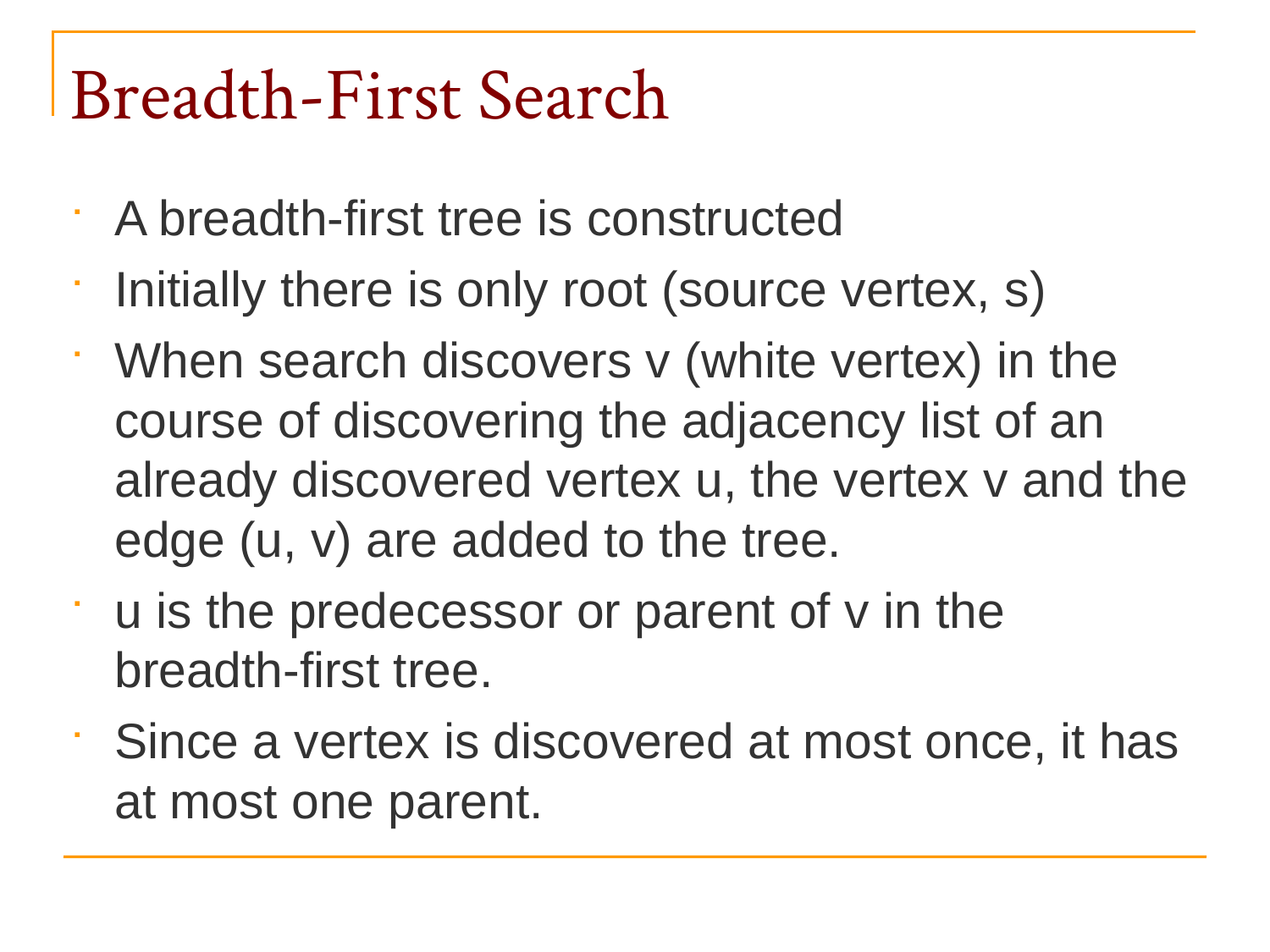

# Breadth-First Search
A breadth-first tree is constructed
Initially there is only root (source vertex, s)
When search discovers v (white vertex) in the course of discovering the adjacency list of an already discovered vertex u, the vertex v and the edge (u, v) are added to the tree.
u is the predecessor or parent of v in the breadth-first tree.
Since a vertex is discovered at most once, it has at most one parent.